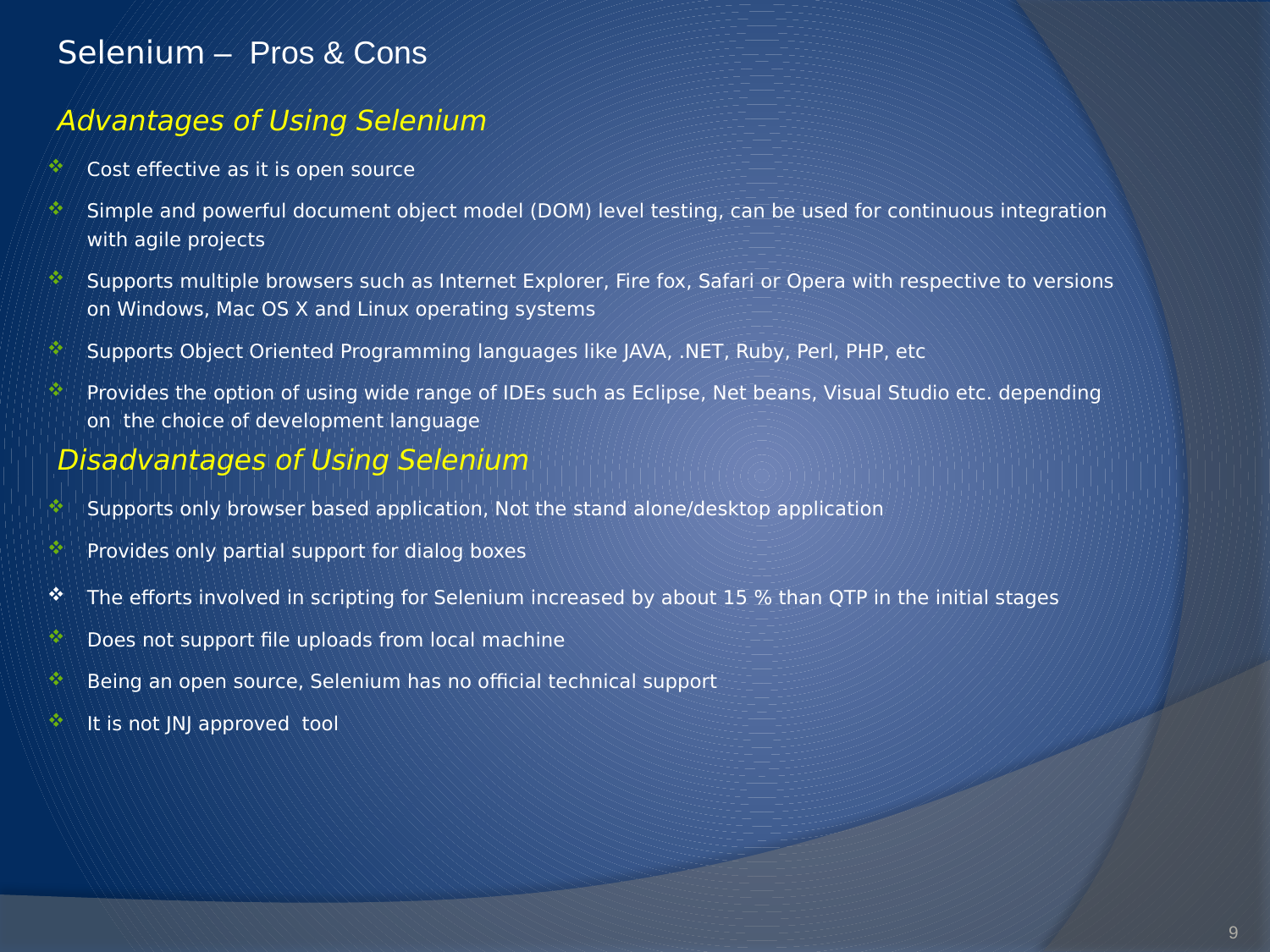

Selenium –  Pros & Cons
Advantages of Using Selenium

Cost effective as it is open source
Simple and powerful document object model (DOM) level testing, can be used for continuous integration with agile projects
Supports multiple browsers such as Internet Explorer, Fire fox, Safari or Opera with respective to versions on Windows, Mac OS X and Linux operating systems
Supports Object Oriented Programming languages like JAVA, .NET, Ruby, Perl, PHP, etc
Provides the option of using wide range of IDEs such as Eclipse, Net beans, Visual Studio etc. depending on  the choice of development language

Disadvantages of Using Selenium

Supports only browser based application, Not the stand alone/desktop application
Provides only partial support for dialog boxes

The efforts involved in scripting for Selenium increased by about 15 % than QTP in the initial stages
Does not support file uploads from local machine
Being an open source, Selenium has no official technical support
It is not JNJ approved  tool
9